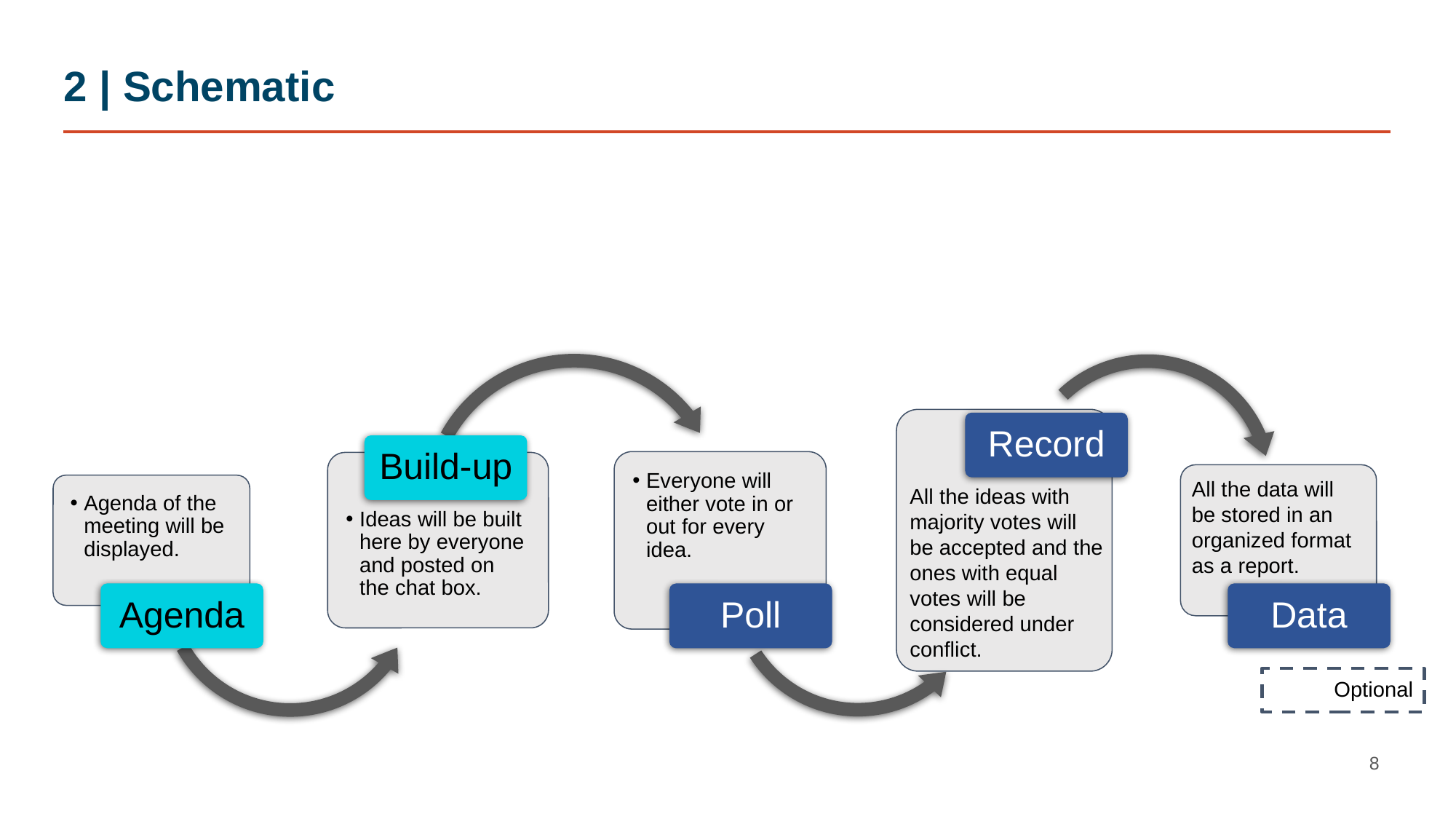

# 2 | Schematic

Record

Build-up

Everyone will either vote in or out for every idea.

Agenda of the meeting will be displayed.
Ideas will be built here by everyone and posted on the chat box.

Agenda
Data
Poll
All the data will be stored in an organized format as a report.
All the ideas with majority votes will be accepted and the ones with equal votes will be considered under conflict.
Optional
8